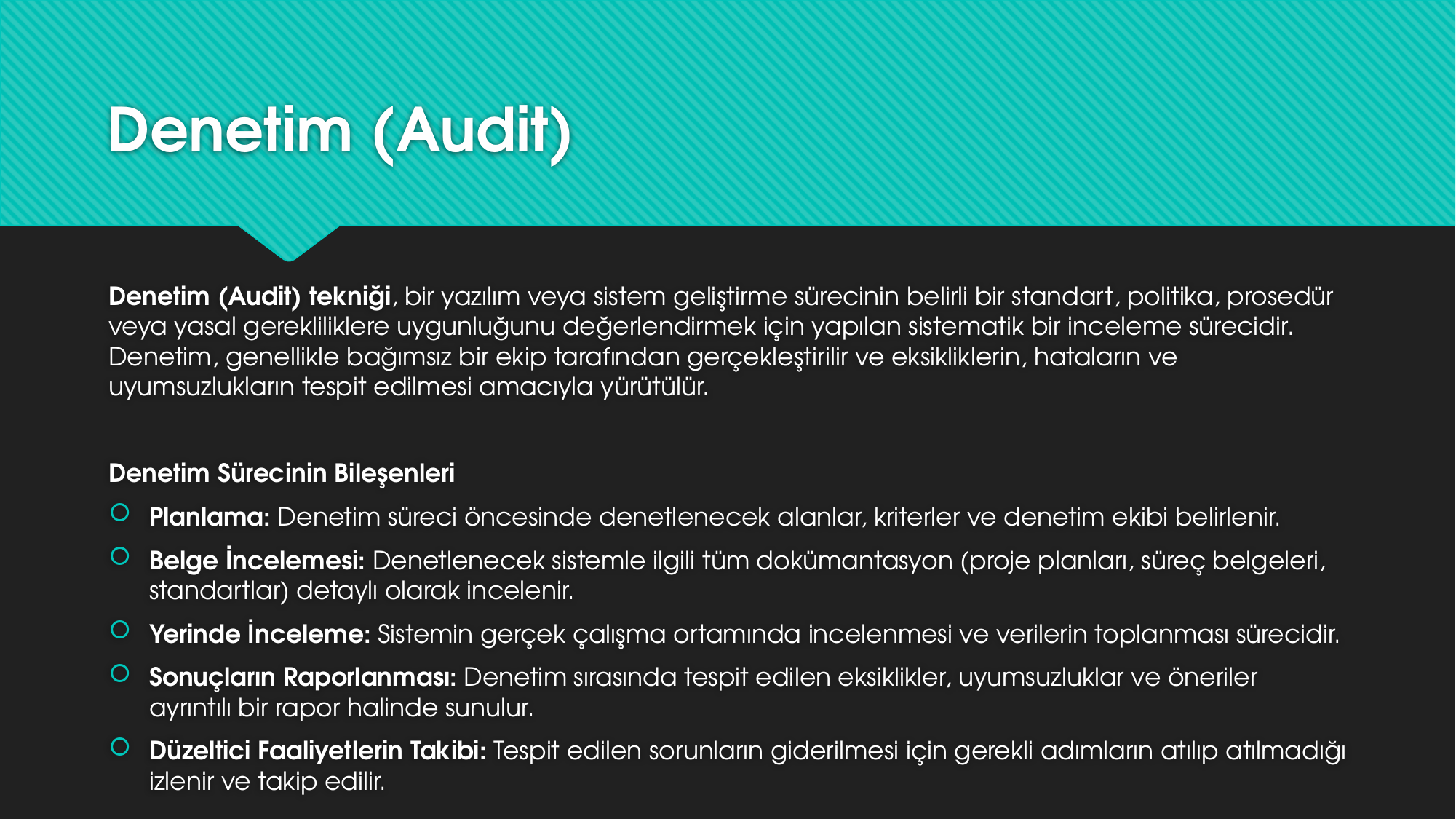

# Denetim (Audit)
Denetim (Audit) tekniği, bir yazılım veya sistem geliştirme sürecinin belirli bir standart, politika, prosedür veya yasal gerekliliklere uygunluğunu değerlendirmek için yapılan sistematik bir inceleme sürecidir. Denetim, genellikle bağımsız bir ekip tarafından gerçekleştirilir ve eksikliklerin, hataların ve uyumsuzlukların tespit edilmesi amacıyla yürütülür.

Denetim Sürecinin Bileşenleri
Planlama: Denetim süreci öncesinde denetlenecek alanlar, kriterler ve denetim ekibi belirlenir.
Belge İncelemesi: Denetlenecek sistemle ilgili tüm dokümantasyon (proje planları, süreç belgeleri, standartlar) detaylı olarak incelenir.
Yerinde İnceleme: Sistemin gerçek çalışma ortamında incelenmesi ve verilerin toplanması sürecidir.
Sonuçların Raporlanması: Denetim sırasında tespit edilen eksiklikler, uyumsuzluklar ve öneriler ayrıntılı bir rapor halinde sunulur.
Düzeltici Faaliyetlerin Takibi: Tespit edilen sorunların giderilmesi için gerekli adımların atılıp atılmadığı izlenir ve takip edilir.